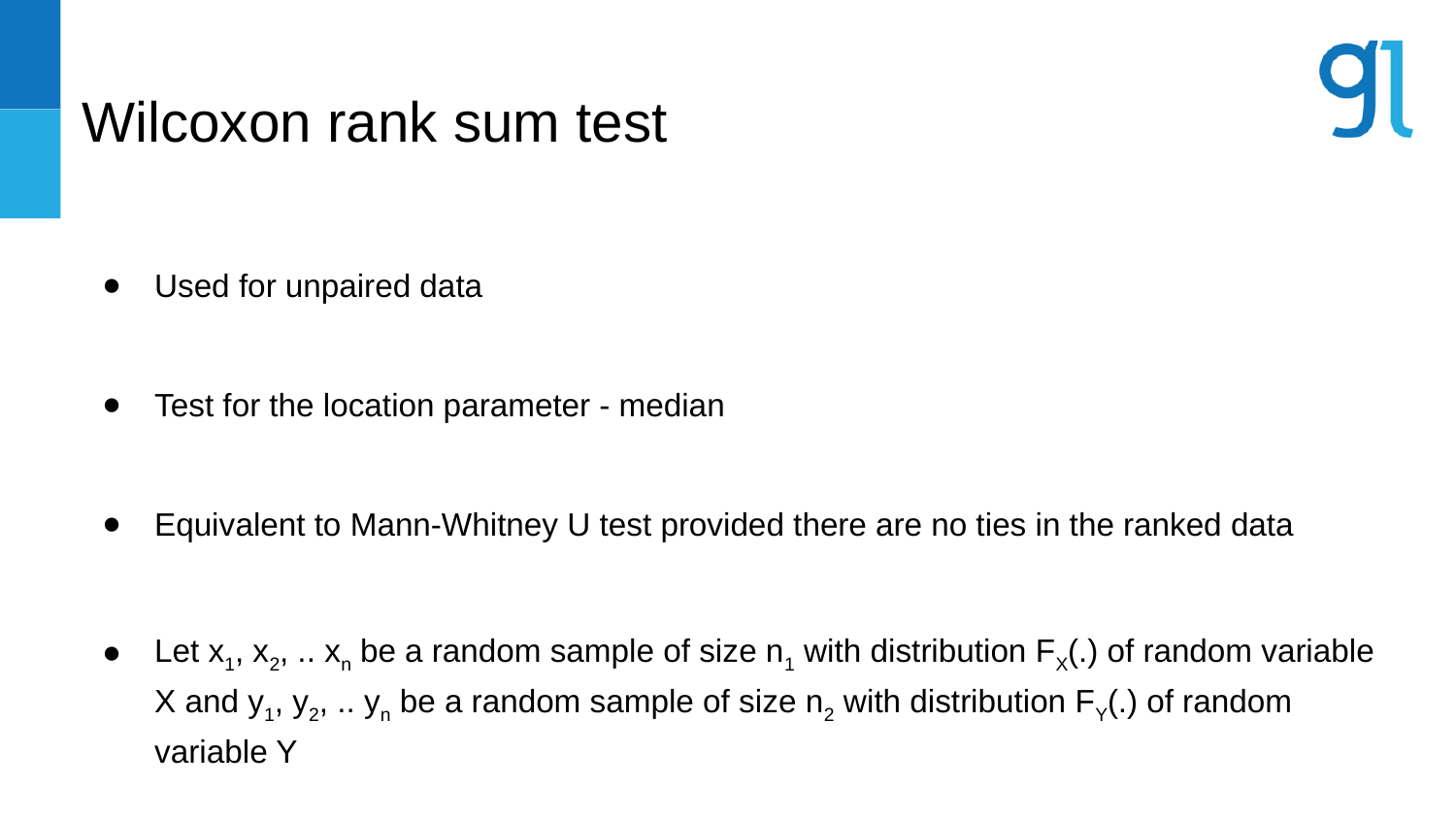

# Wilcoxon rank sum test
Used for unpaired data
Test for the location parameter - median
Equivalent to Mann-Whitney U test provided there are no ties in the ranked data
Let x1, x2, .. xn be a random sample of size n1 with distribution FX(.) of random variable X and y1, y2, .. yn be a random sample of size n2 with distribution FY(.) of random variable Y